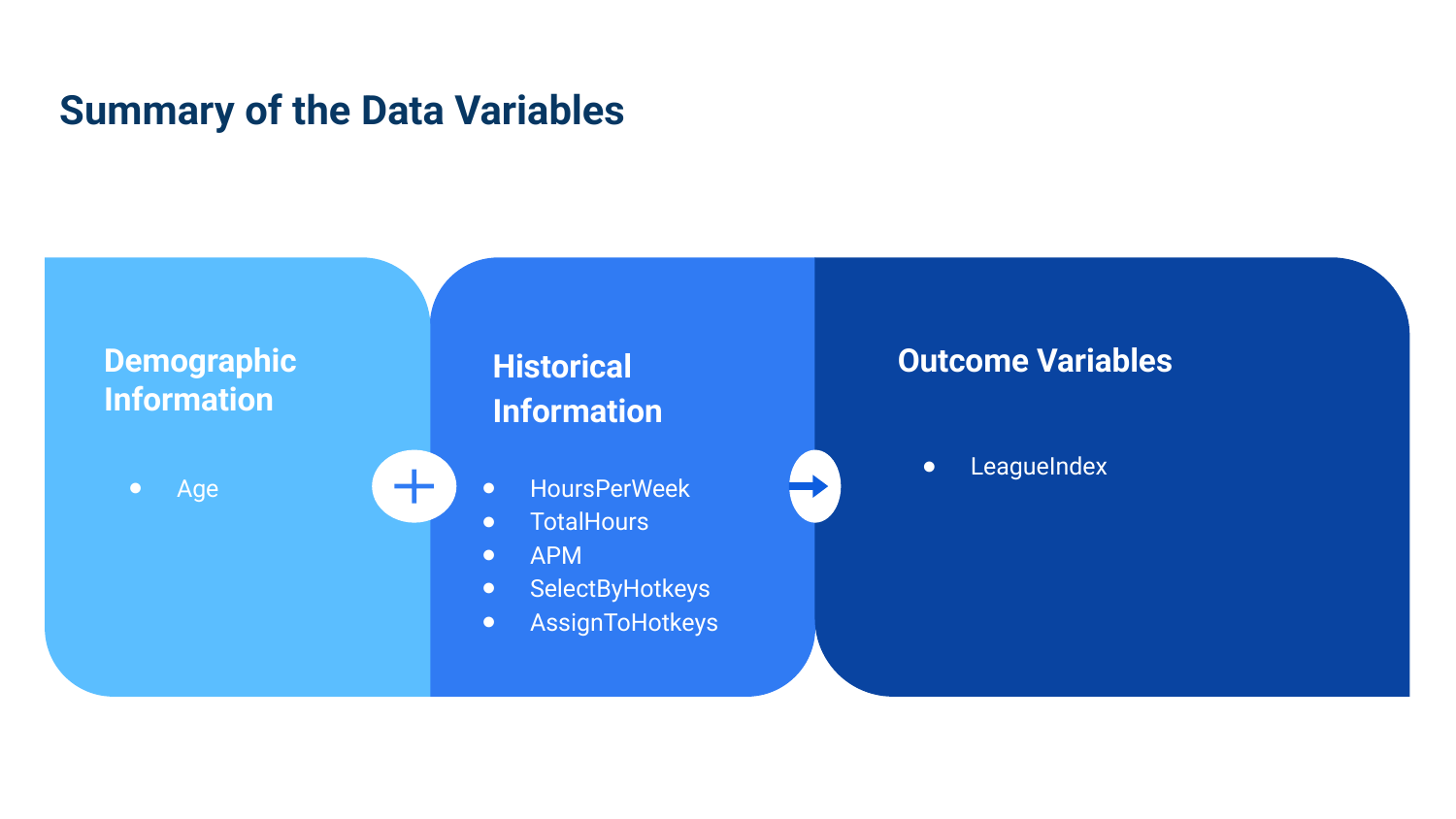

Summary of the Data Variables

Demographic
Information
Age

Historical Information
HoursPerWeek
TotalHours
APM
SelectByHotkeys
AssignToHotkeys

Outcome Variables
LeagueIndex